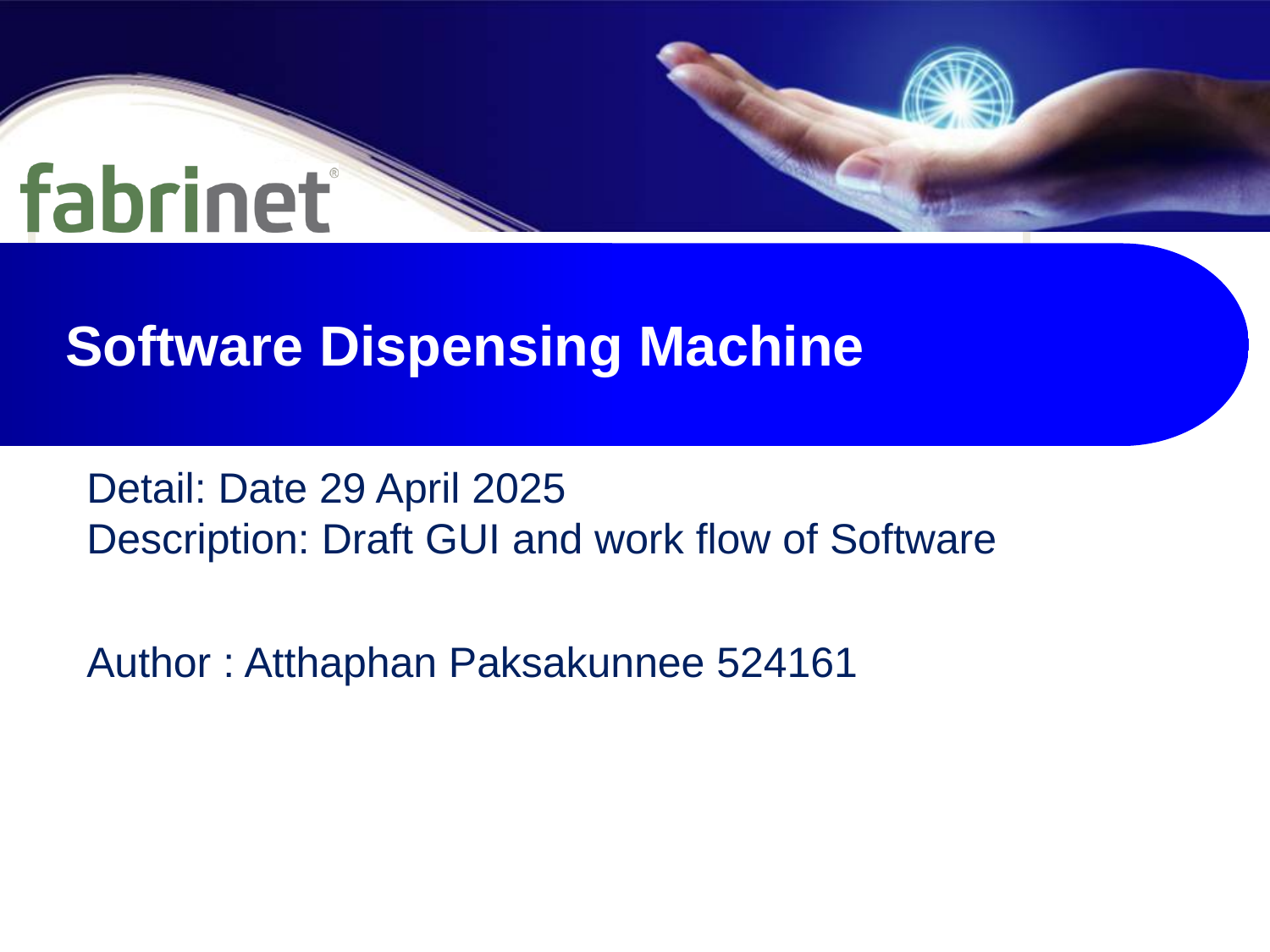

# Software Dispensing Machine
Detail: Date 29 April 2025
Description: Draft GUI and work flow of Software

Author : Atthaphan Paksakunnee 524161